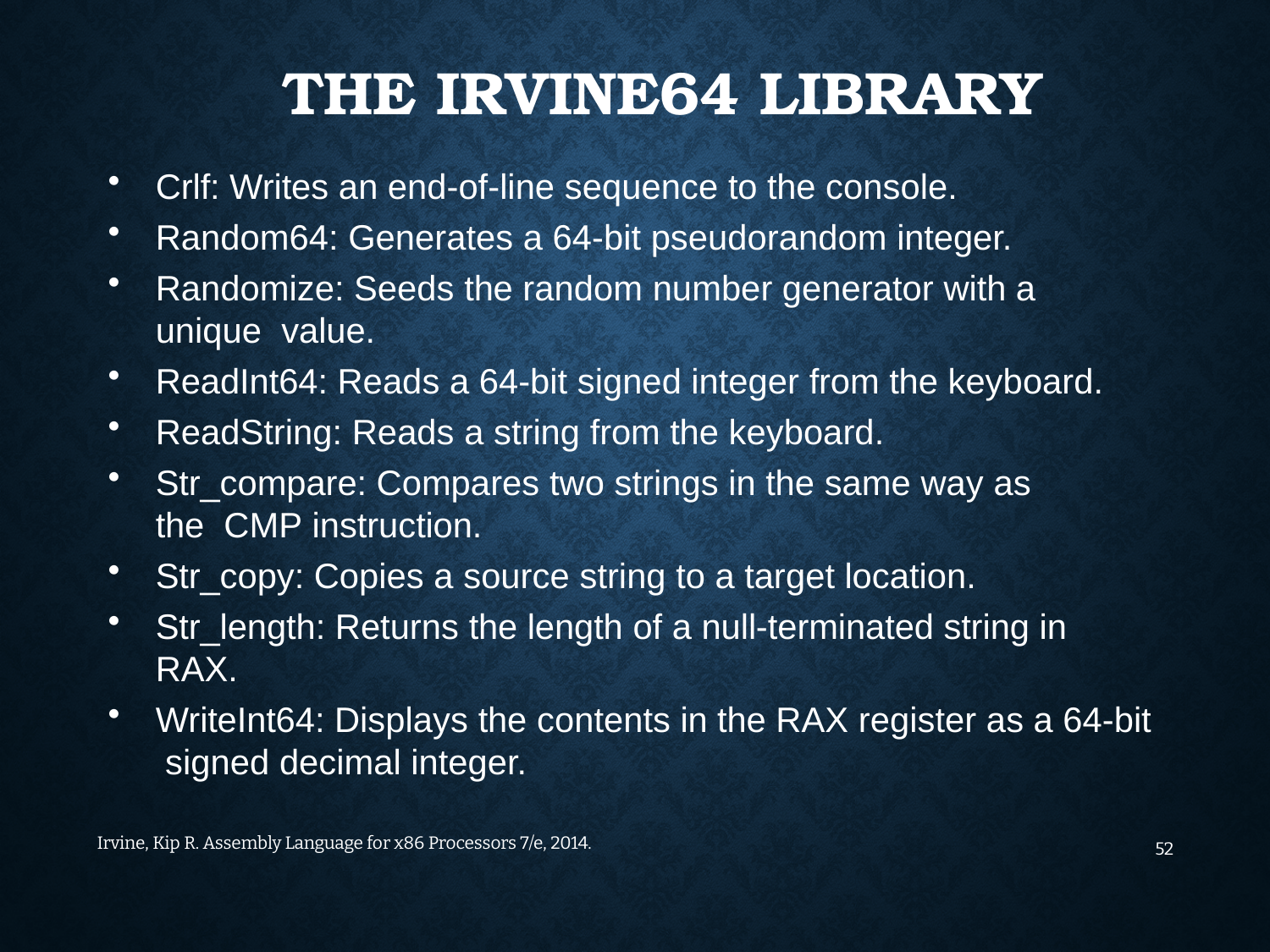

# The Irvine64 Library
Crlf: Writes an end-of-line sequence to the console.
Random64: Generates a 64-bit pseudorandom integer.
Randomize: Seeds the random number generator with a unique  value.
ReadInt64: Reads a 64-bit signed integer from the keyboard.
ReadString: Reads a string from the keyboard.
Str_compare: Compares two strings in the same way as the  CMP instruction.
Str_copy: Copies a source string to a target location.
Str_length: Returns the length of a null-terminated string in RAX.
WriteInt64: Displays the contents in the RAX register as a 64-bit  signed decimal integer.
Irvine, Kip R. Assembly Language for x86 Processors 7/e, 2014.
52